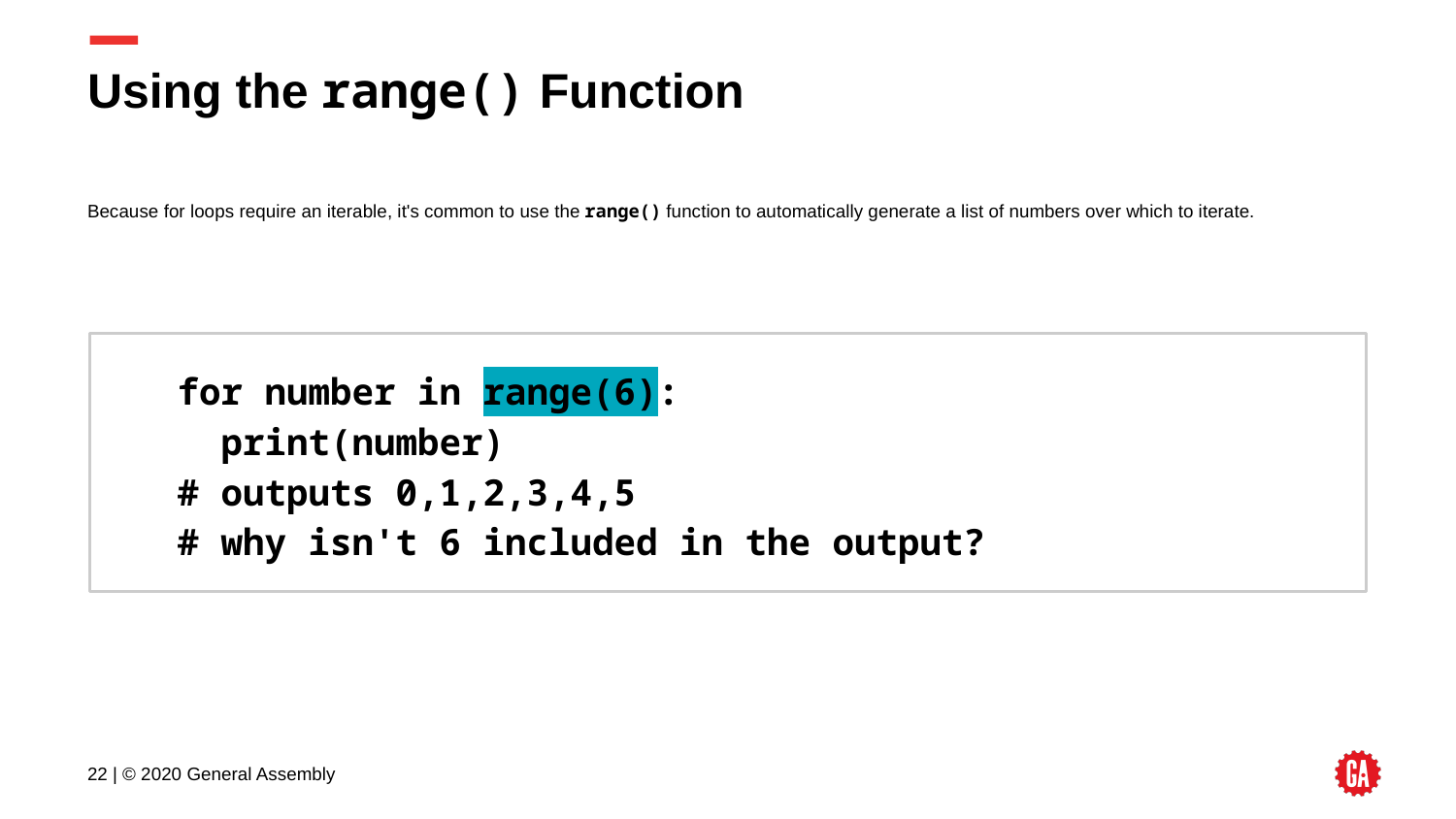

# Using the range() Function
Because for loops require an iterable, it's common to use the range() function to automatically generate a list of numbers over which to iterate.
for number in range(6):
  print(number)
# outputs 0,1,2,3,4,5
# why isn't 6 included in the output?
22 | © 2020 General Assembly